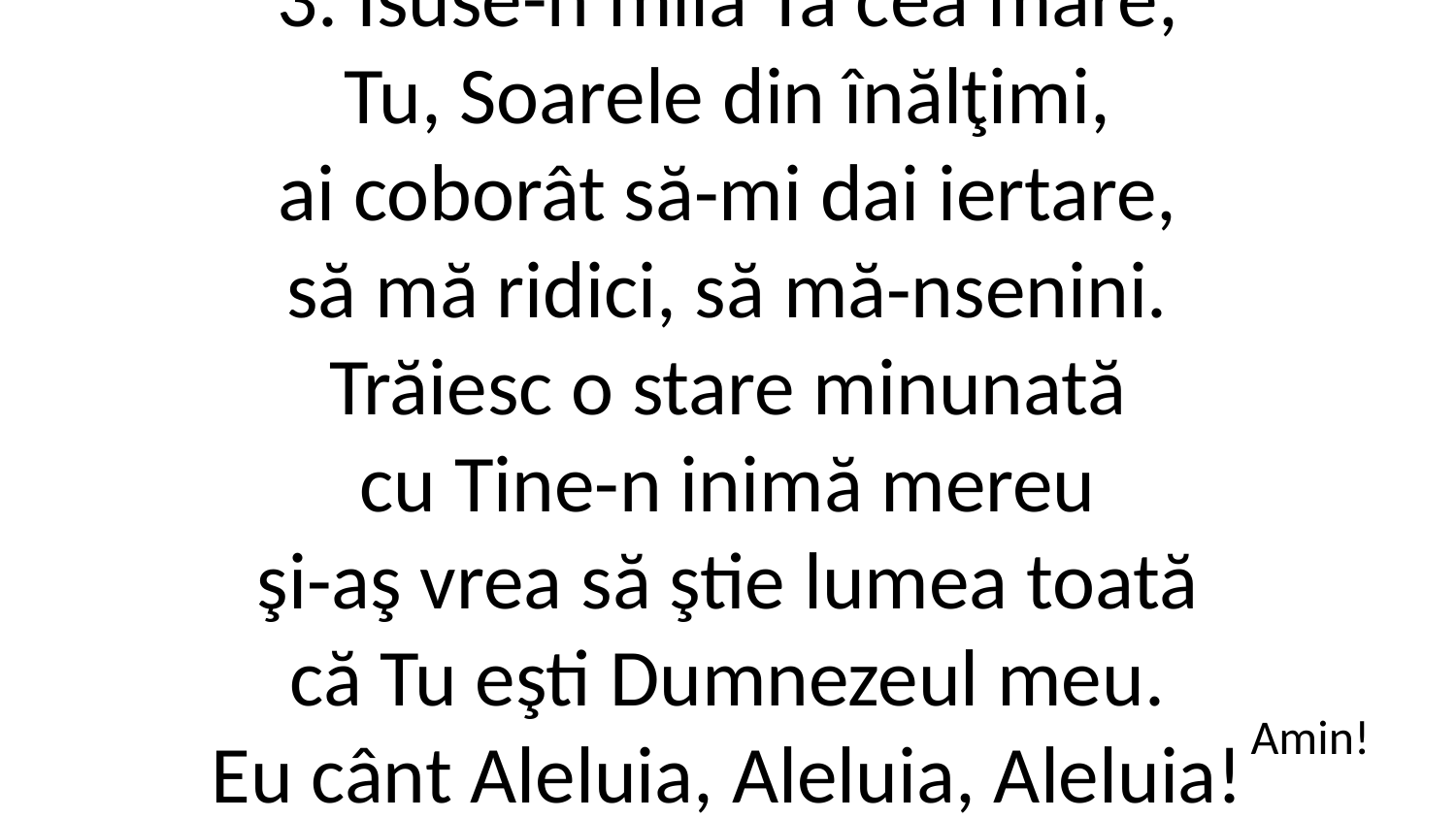

3. Isuse-n mila Ta cea mare,
Tu, Soarele din înălţimi,
ai coborât să-mi dai iertare,
să mă ridici, să mă-nsenini.
Trăiesc o stare minunată
cu Tine-n inimă mereu
şi-aş vrea să ştie lumea toată
că Tu eşti Dumnezeul meu.
Eu cânt Aleluia, Aleluia, Aleluia!
Eu cânt Aleluia, Aleluia, Aleluia!

Amin!